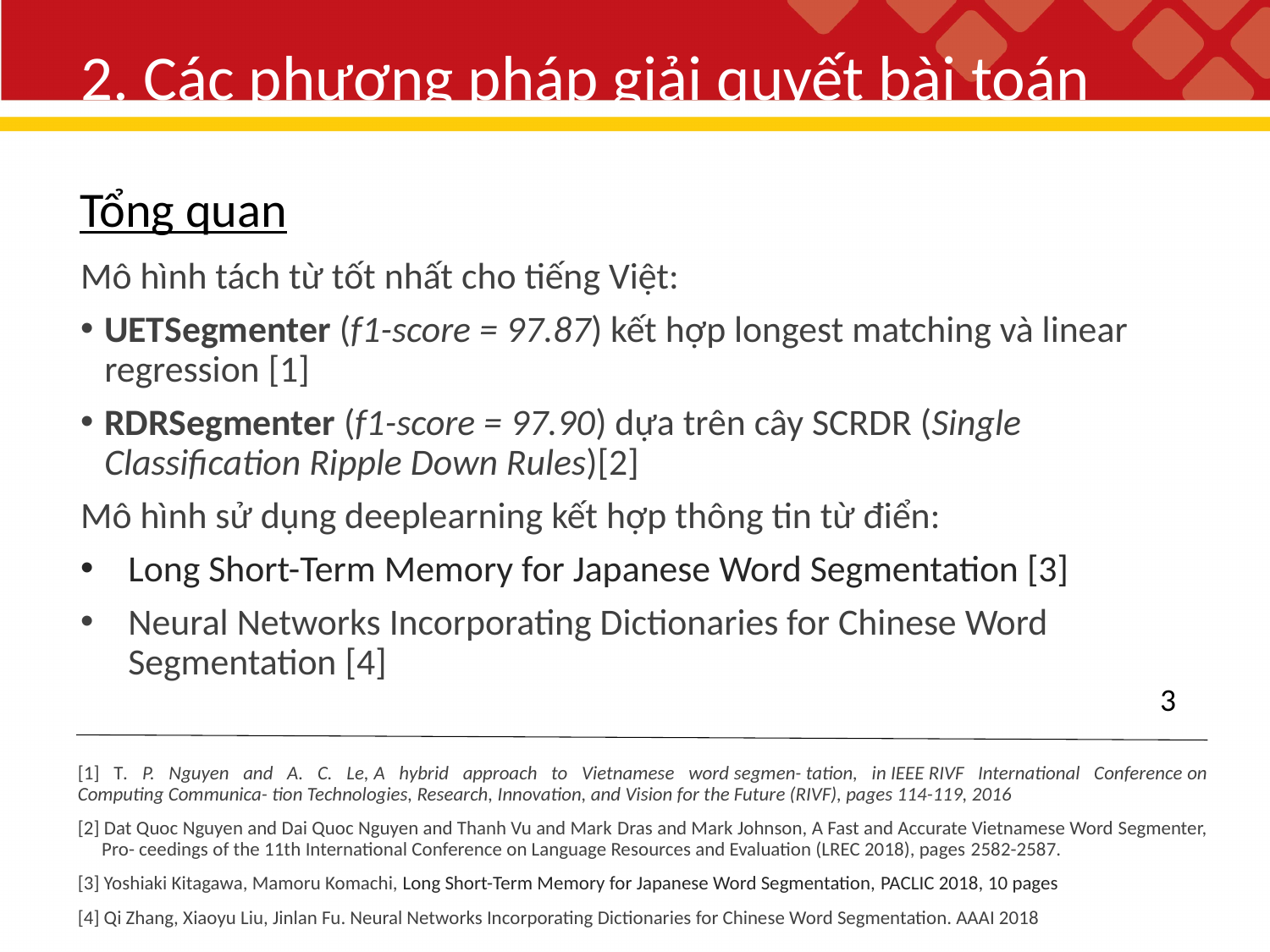

# 2. Các phương pháp giải quyết bài toán
Tổng quan
Mô hình tách từ tốt nhất cho tiếng Việt:
UETSegmenter (f1-score = 97.87) kết hợp longest matching và linear regression [1]
RDRSegmenter (f1-score = 97.90) dựa trên cây SCRDR (Single Classification Ripple Down Rules)[2]
Mô hình sử dụng deeplearning kết hợp thông tin từ điển:
Long Short-Term Memory for Japanese Word Segmentation [3]
Neural Networks Incorporating Dictionaries for Chinese Word Segmentation [4]

3
[1] T. P. Nguyen and A. C. Le, A hybrid approach to Vietnamese word segmen- tation, in IEEE RIVF International Conference on Computing Communica- tion Technologies, Research, Innovation, and Vision for the Future (RIVF), pages 114-119, 2016
[2] Dat Quoc Nguyen and Dai Quoc Nguyen and Thanh Vu and Mark Dras and Mark Johnson, A Fast and Accurate Vietnamese Word Segmenter, Pro- ceedings of the 11th International Conference on Language Resources and Evaluation (LREC 2018), pages 2582-2587.
[3] Yoshiaki Kitagawa, Mamoru Komachi, Long Short-Term Memory for Japanese Word Segmentation, PACLIC 2018, 10 pages
[4] Qi Zhang, Xiaoyu Liu, Jinlan Fu. Neural Networks Incorporating Dictionaries for Chinese Word Segmentation. AAAI 2018